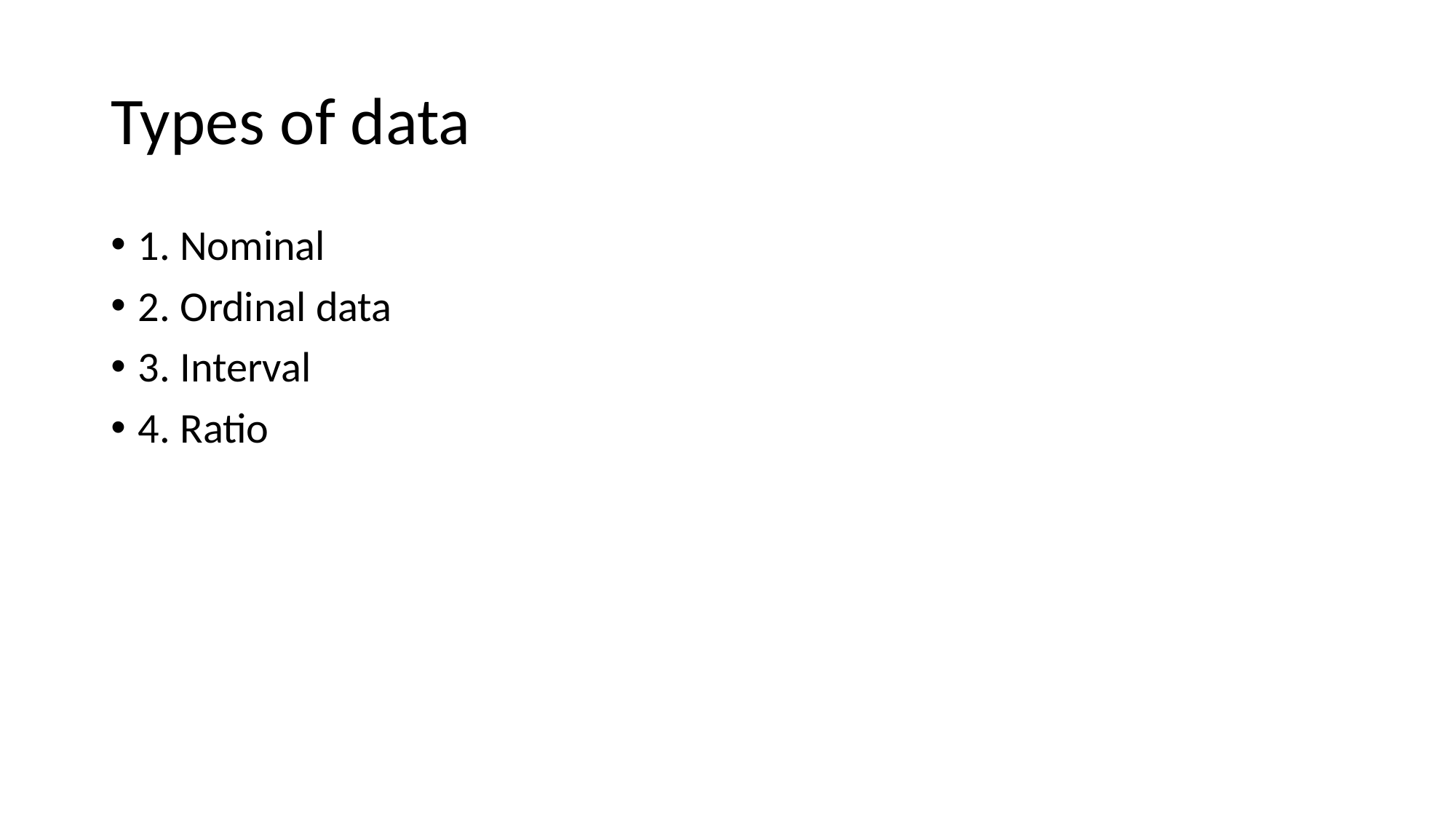

# Types of data
1. Nominal
2. Ordinal data
3. Interval
4. Ratio